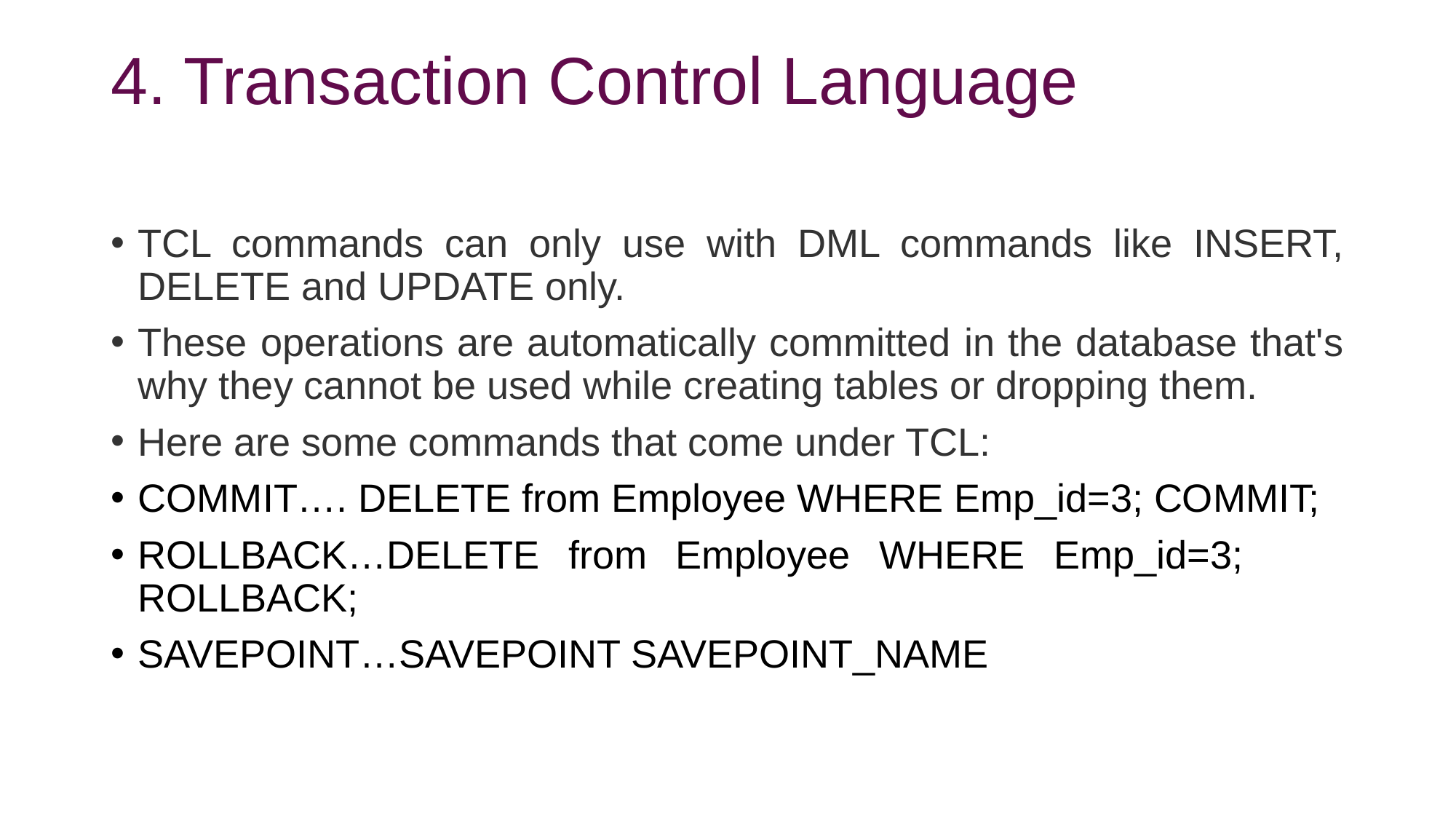

# 4. Transaction Control Language
TCL commands can only use with DML commands like INSERT, DELETE and UPDATE only.
These operations are automatically committed in the database that's why they cannot be used while creating tables or dropping them.
Here are some commands that come under TCL:
COMMIT…. DELETE from Employee WHERE Emp_id=3; COMMIT;
ROLLBACK…DELETE from Employee WHERE Emp_id=3; 	ROLLBACK;
SAVEPOINT…SAVEPOINT SAVEPOINT_NAME